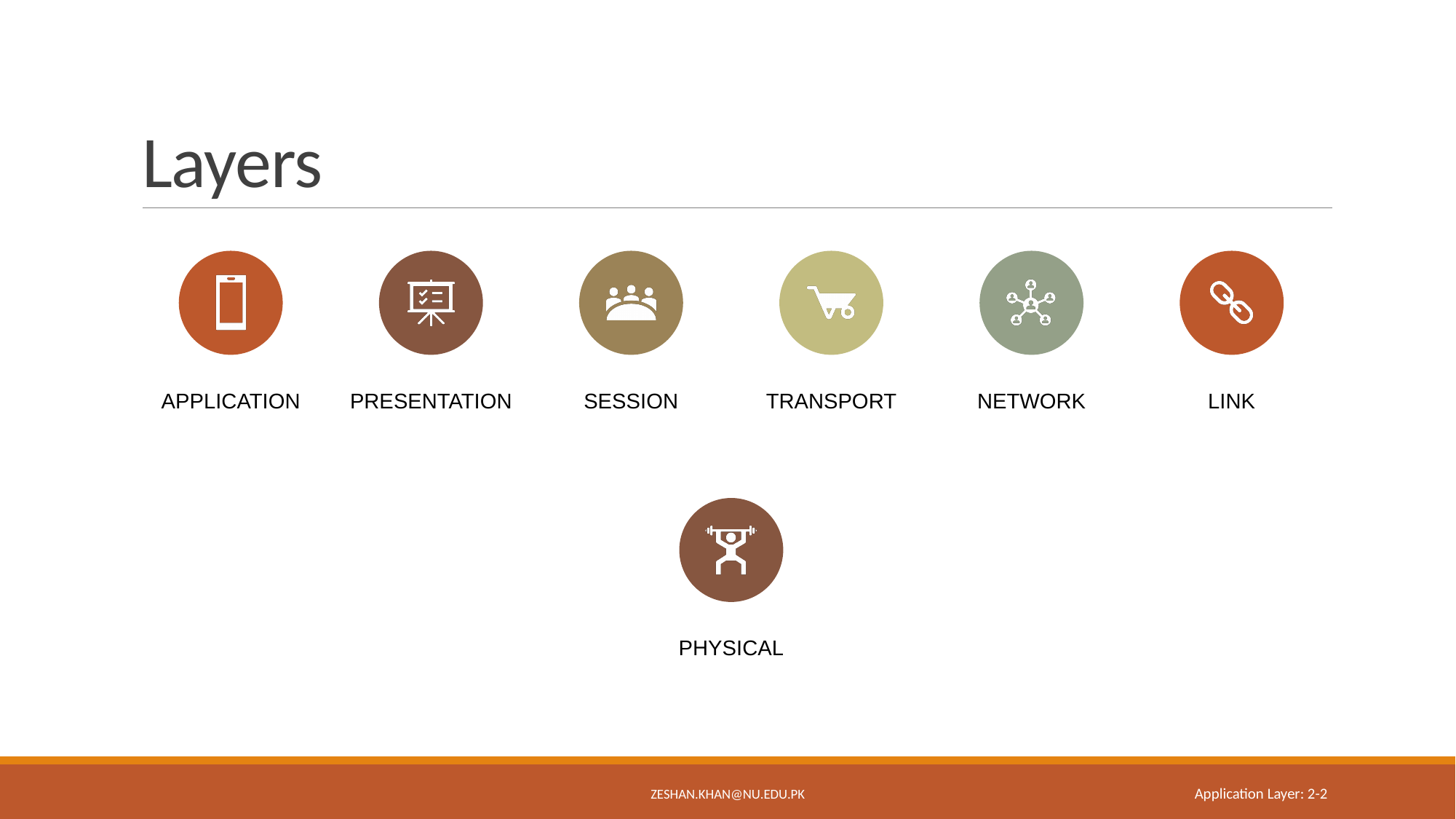

# Layers
Application
Presentation
Session
Transport
Network
Link
Physical
zeshan.khan@nu.edu.pk
Application Layer: 2-2